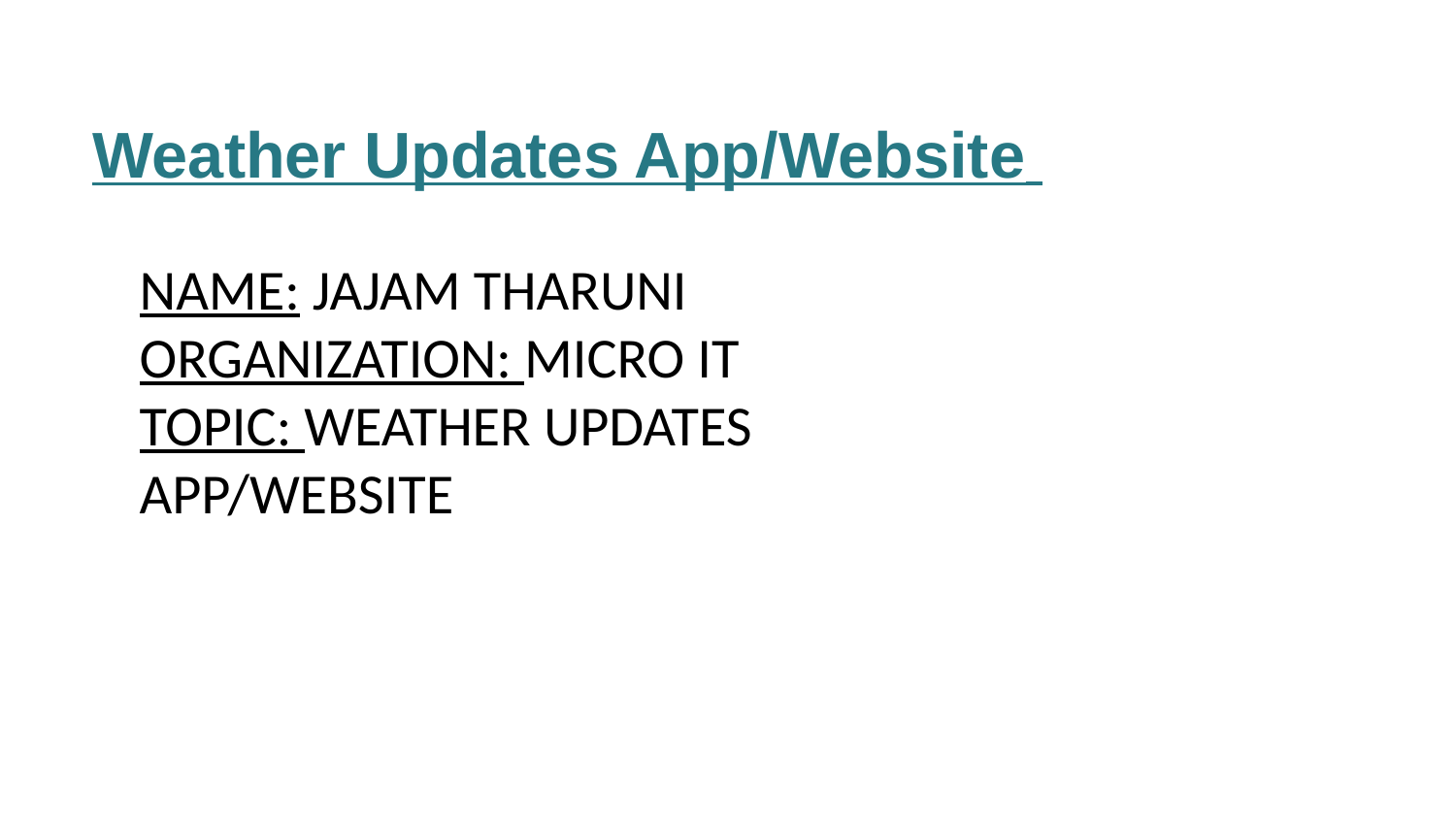

Weather Updates App/Website
NAME: JAJAM THARUNI
ORGANIZATION: MICRO IT
TOPIC: WEATHER UPDATES APP/WEBSITE